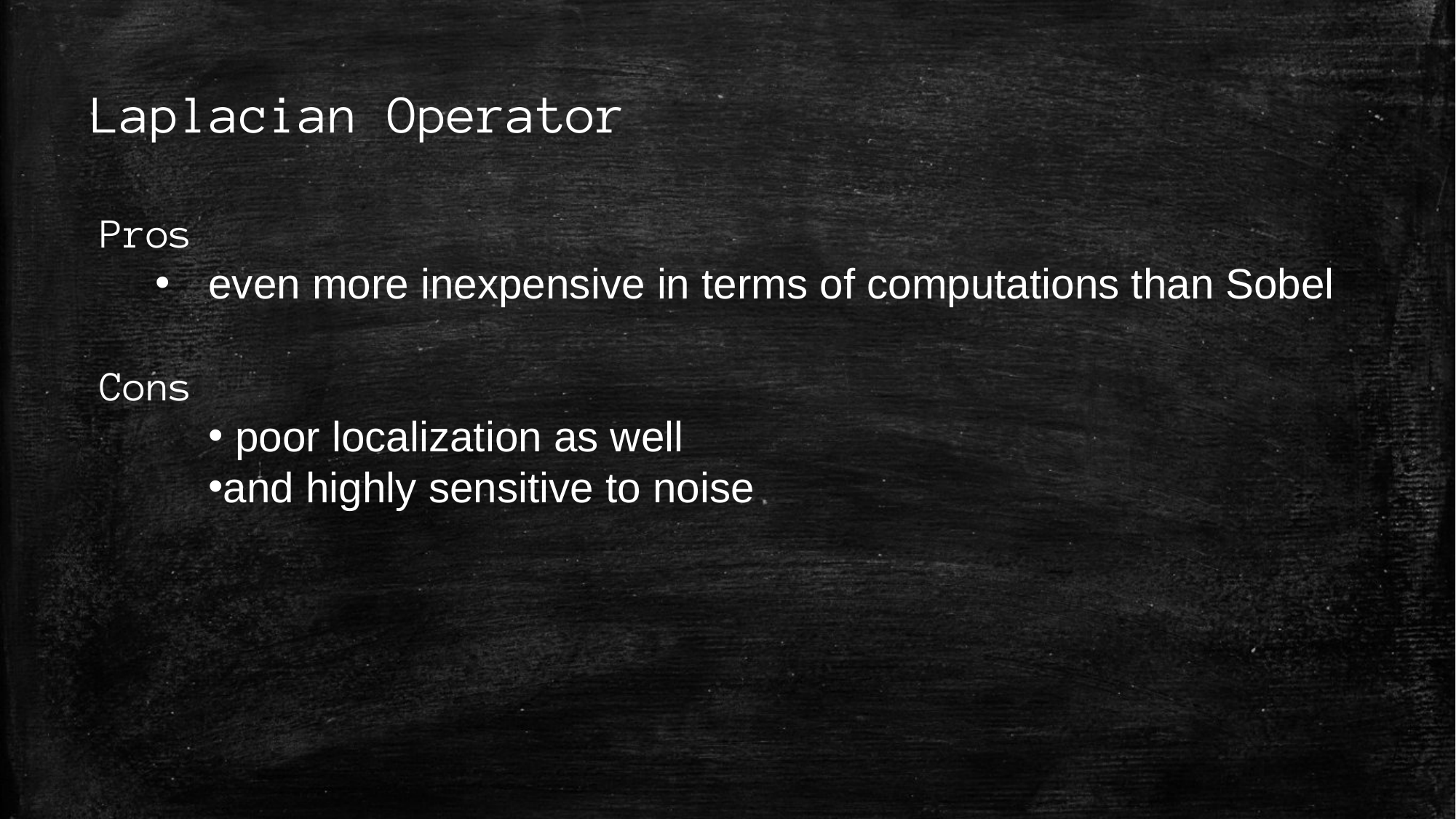

# Laplacian Operator
Pros
even more inexpensive in terms of computations than Sobel

Cons
 poor localization as well
and highly sensitive to noise